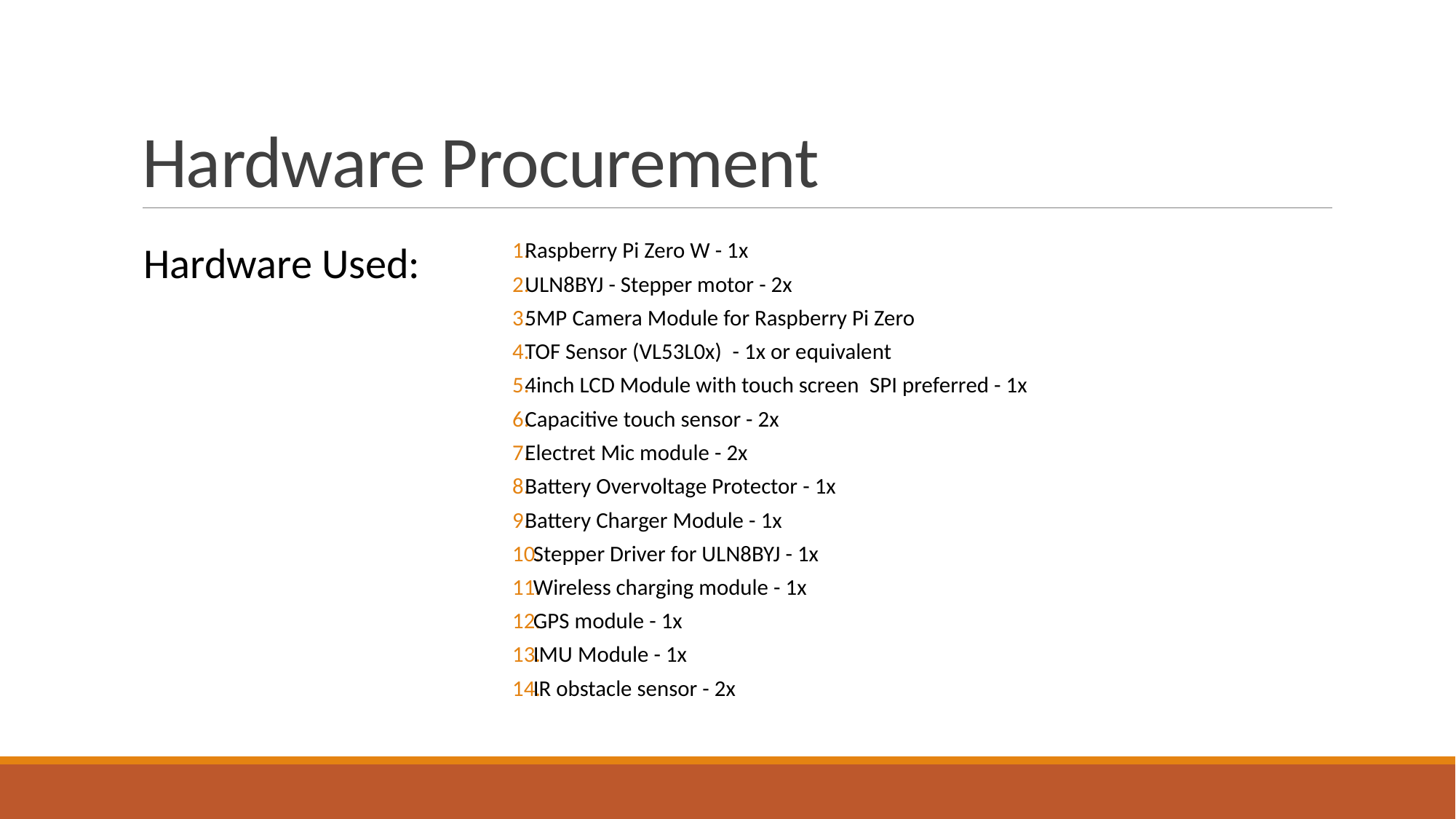

# Hardware Procurement
Hardware Used:

Raspberry Pi Zero W - 1x
ULN8BYJ - Stepper motor - 2x
5MP Camera Module for Raspberry Pi Zero
TOF Sensor (VL53L0x)  - 1x or equivalent
4inch LCD Module with touch screen  SPI preferred - 1x
Capacitive touch sensor - 2x
Electret Mic module - 2x
Battery Overvoltage Protector - 1x
Battery Charger Module - 1x
Stepper Driver for ULN8BYJ - 1x
Wireless charging module - 1x
GPS module - 1x
IMU Module - 1x
IR obstacle sensor - 2x